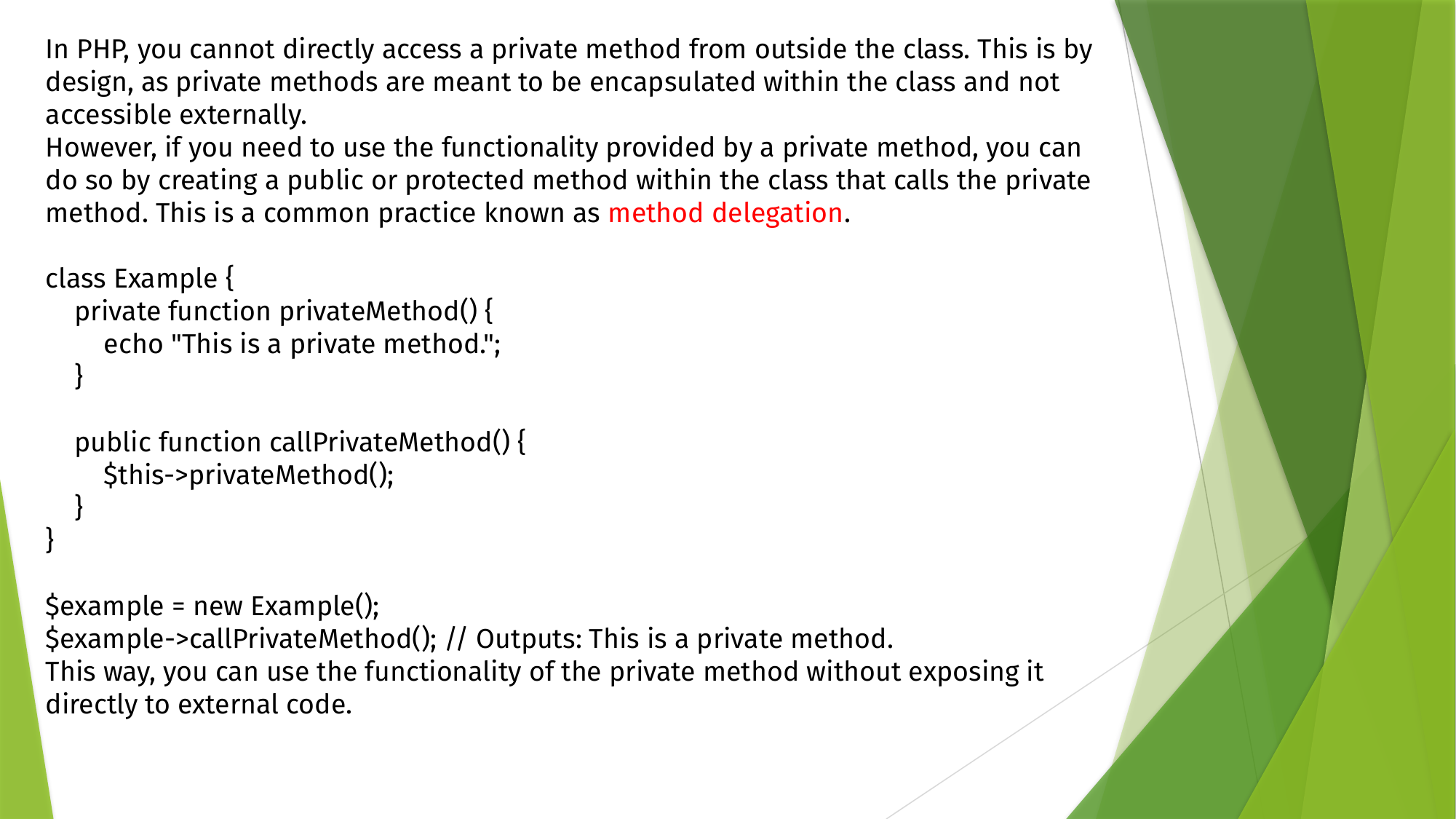

In PHP, you cannot directly access a private method from outside the class. This is by design, as private methods are meant to be encapsulated within the class and not accessible externally.
However, if you need to use the functionality provided by a private method, you can do so by creating a public or protected method within the class that calls the private method. This is a common practice known as method delegation.

class Example {
    private function privateMethod() {
        echo "This is a private method.";
    }

    public function callPrivateMethod() {
        $this->privateMethod();
    }
}

$example = new Example();
$example->callPrivateMethod(); // Outputs: This is a private method.
This way, you can use the functionality of the private method without exposing it directly to external code.